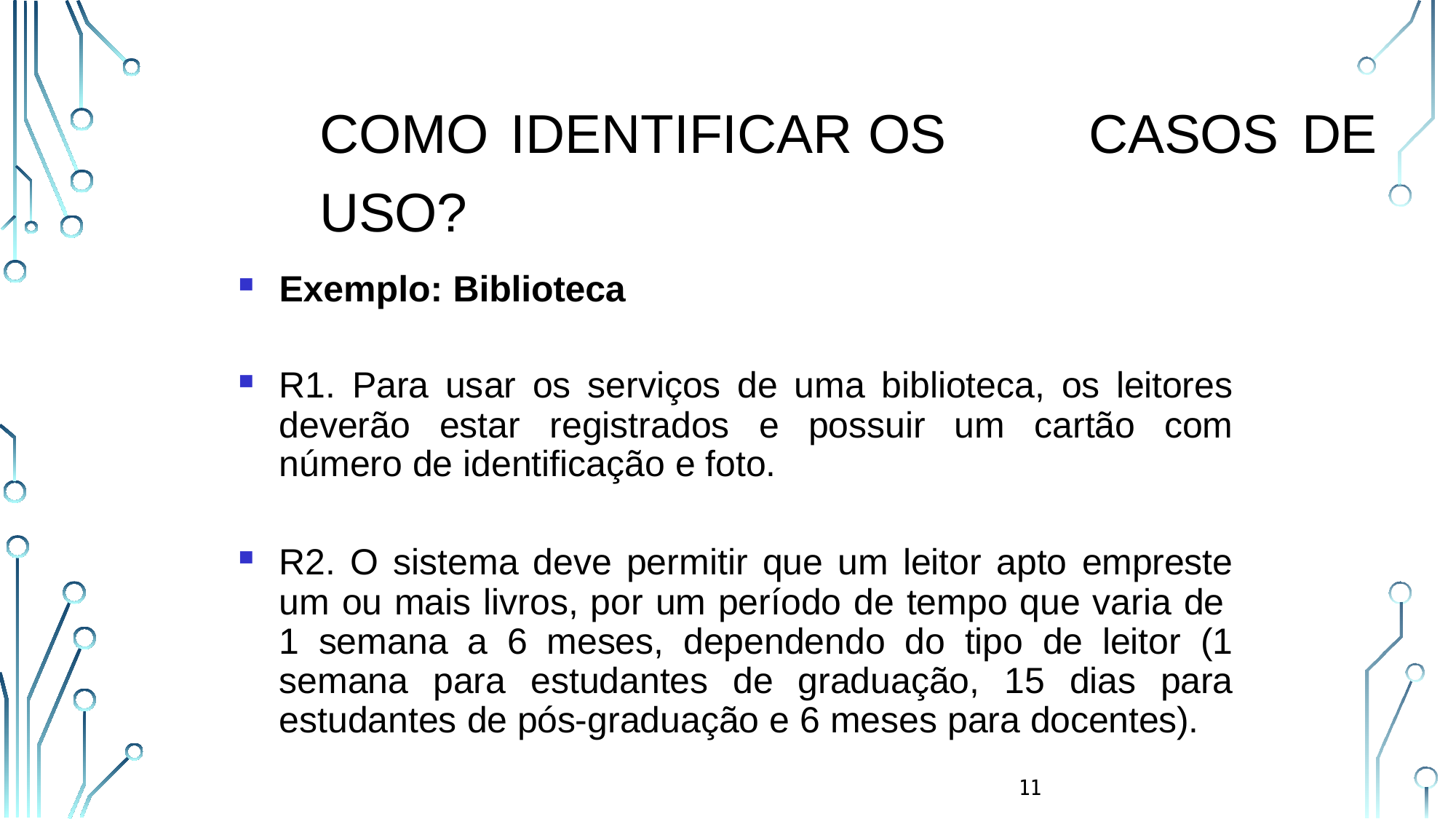

# Como	identificar os	casos	de uso?
Exemplo: Biblioteca

R1. Para usar os serviços de uma biblioteca, os leitores deverão  estar  registrados  e  possuir  um  cartão  com número de identificação e foto.

R2. O sistema deve permitir que um leitor apto empreste um ou mais livros, por um período de tempo que varia de
1 semana a 6 meses, dependendo do tipo de leitor (1 semana  para  estudantes  de  graduação,  15  dias  para estudantes de pós-graduação e 6 meses para docentes).
11